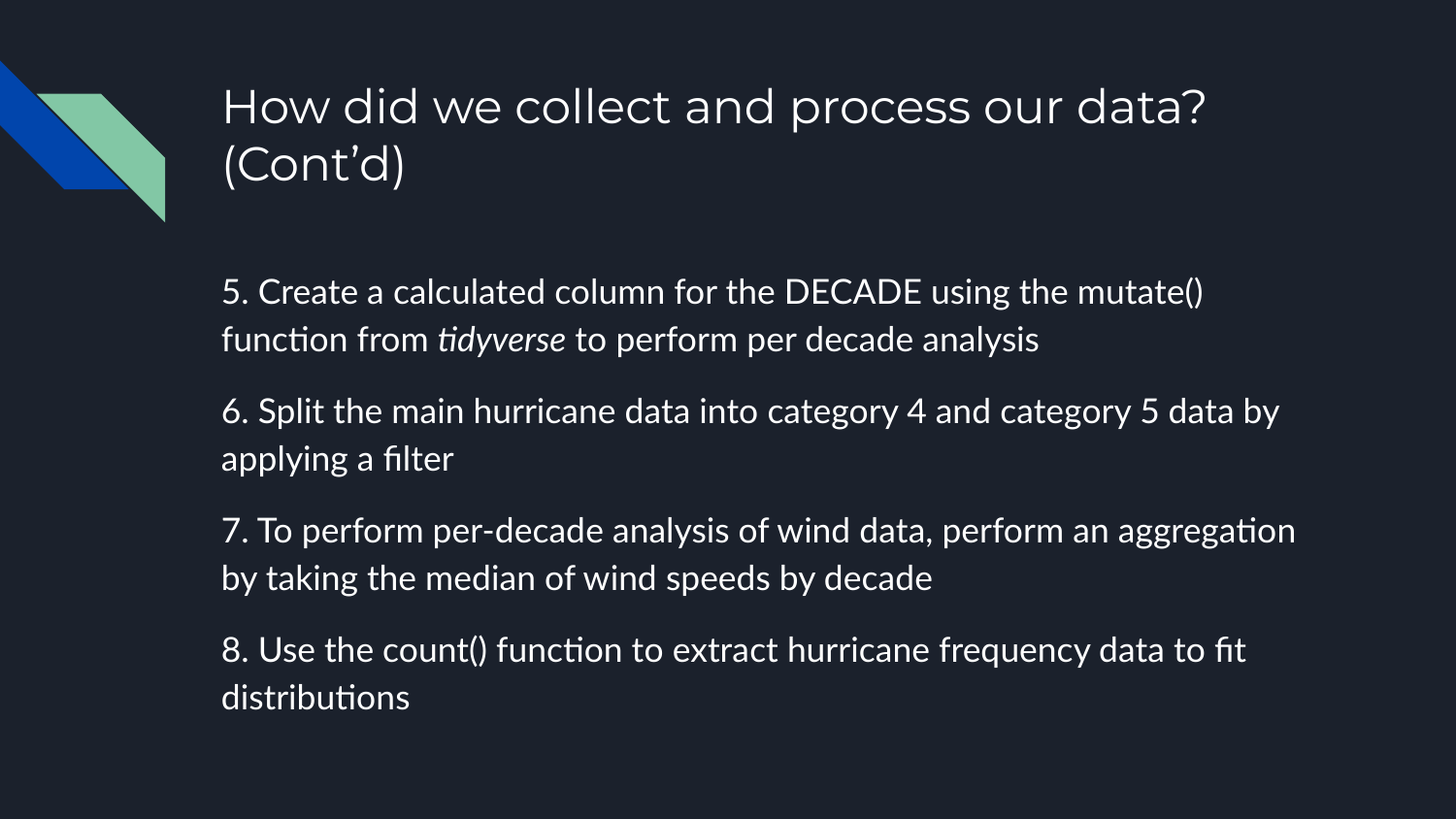

# How did we collect and process our data? (Cont’d)

5. Create a calculated column for the DECADE using the mutate() function from tidyverse to perform per decade analysis
6. Split the main hurricane data into category 4 and category 5 data by applying a filter
7. To perform per-decade analysis of wind data, perform an aggregation by taking the median of wind speeds by decade
8. Use the count() function to extract hurricane frequency data to fit distributions